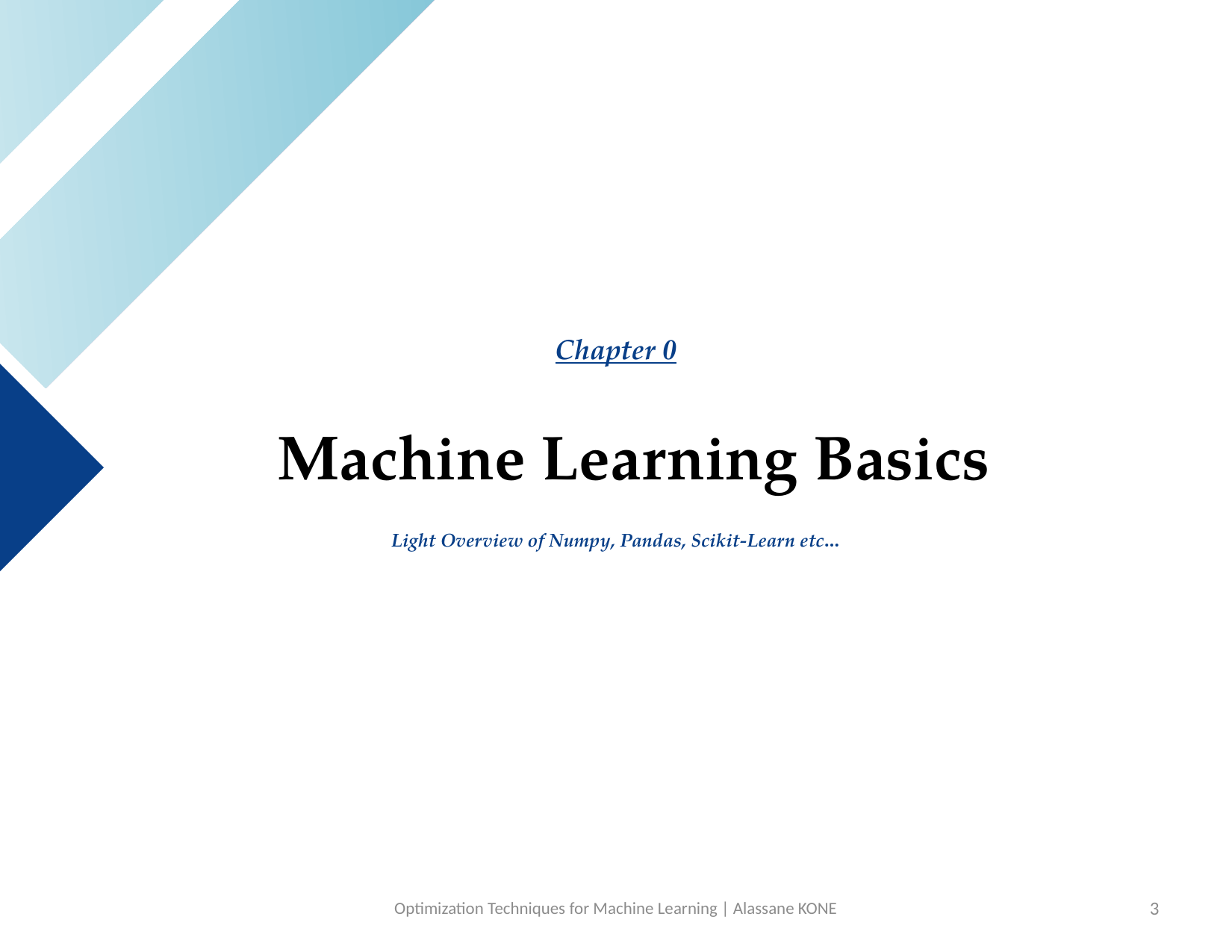

Chapter 0

Machine Learning Basics
Light Overview of Numpy, Pandas, Scikit-Learn etc…
Optimization Techniques for Machine Learning | Alassane KONE
3